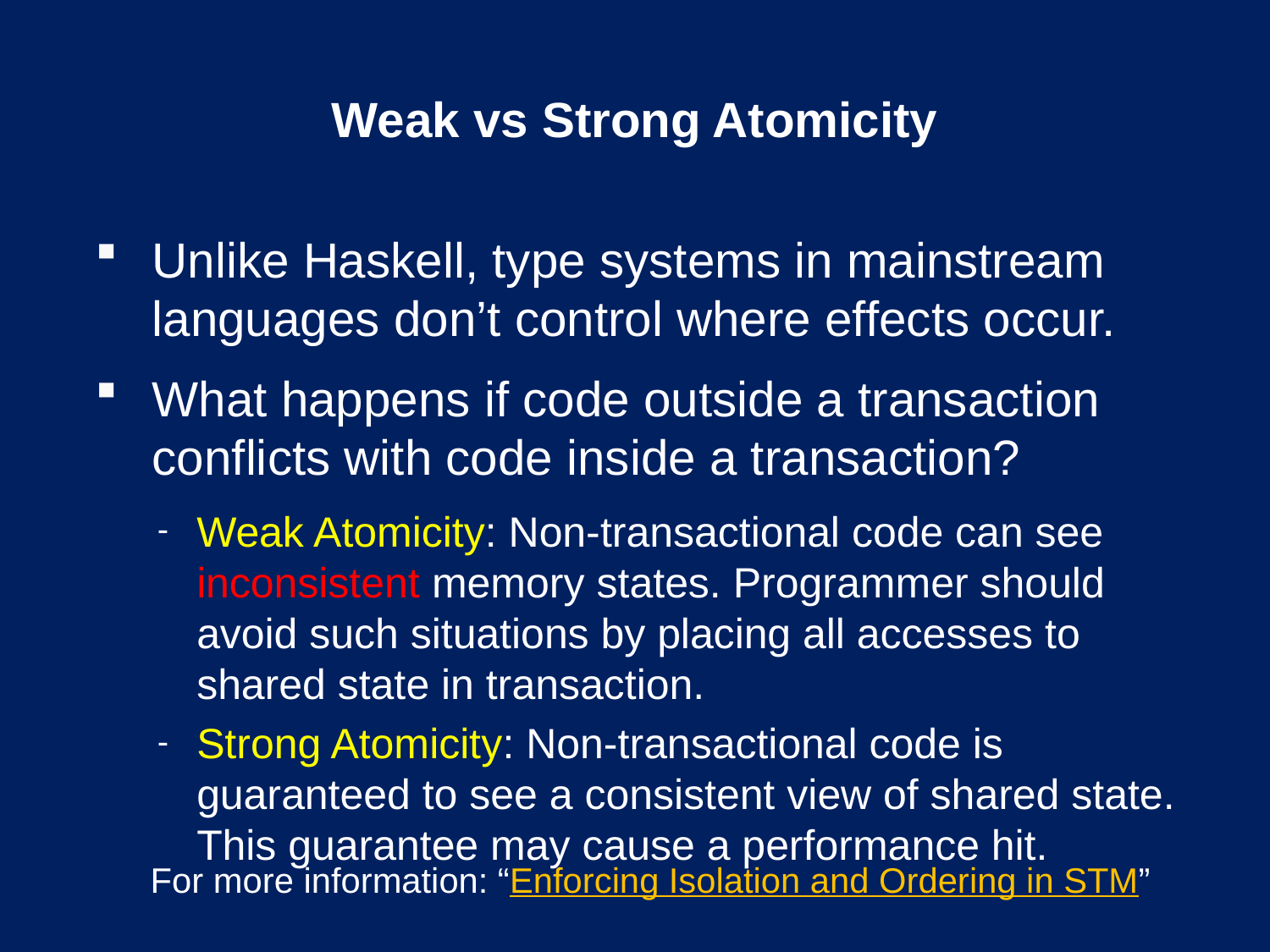

# Weak vs Strong Atomicity
Unlike Haskell, type systems in mainstream languages don’t control where effects occur.
What happens if code outside a transaction conflicts with code inside a transaction?
Weak Atomicity: Non-transactional code can see inconsistent memory states. Programmer should avoid such situations by placing all accesses to shared state in transaction.
Strong Atomicity: Non-transactional code is guaranteed to see a consistent view of shared state.  This guarantee may cause a performance hit.
For more information: “Enforcing Isolation and Ordering in STM”